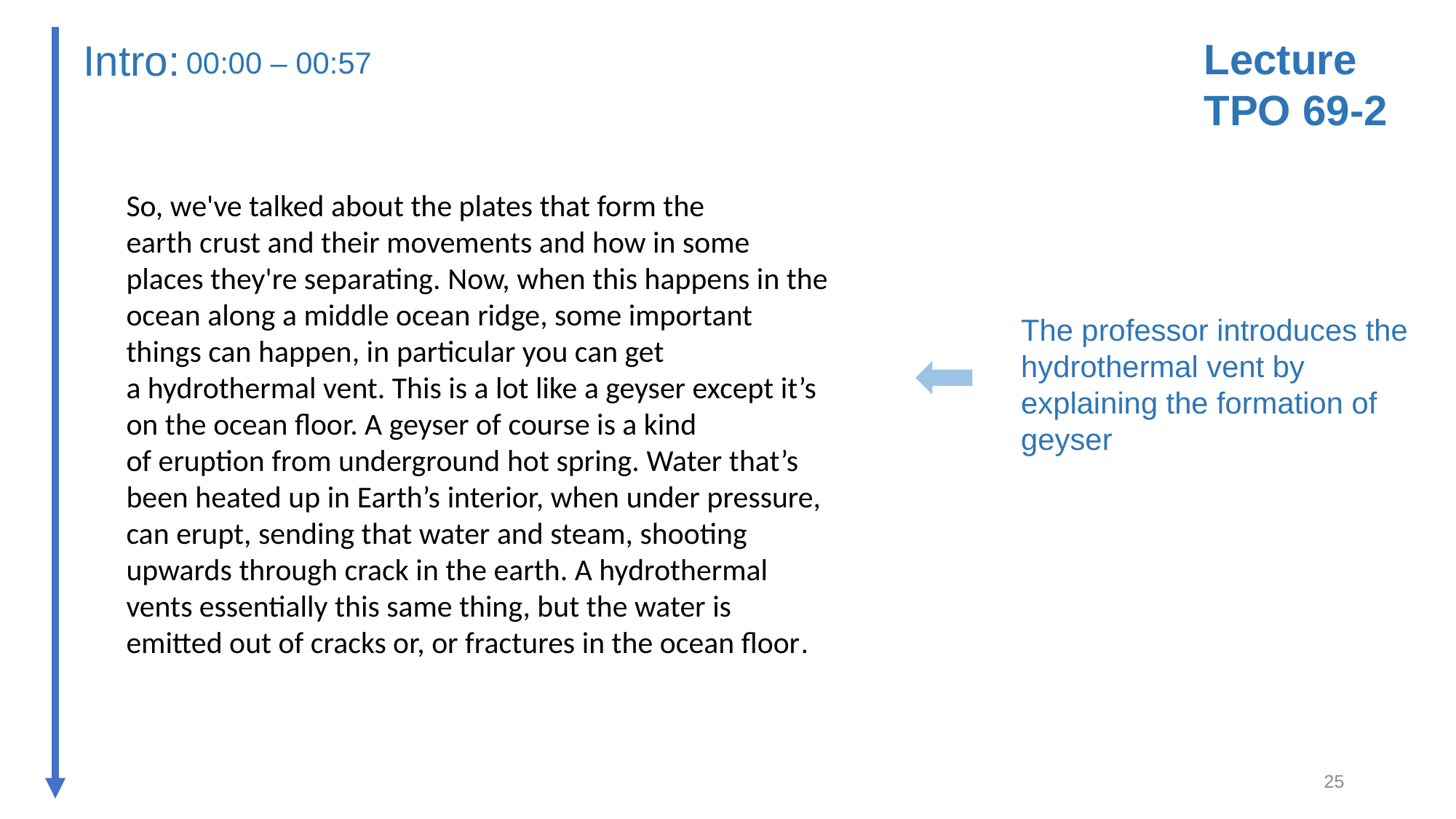

Lecture
TPO 69-2
Intro:
00:00 – 00:57
So, we've talked about the plates that form the earth crust and their movements and how in some places they're separating. Now, when this happens in the ocean along a middle ocean ridge, some important things can happen, in particular you can get a hydrothermal vent. This is a lot like a geyser except it’s on the ocean floor. A geyser of course is a kind of eruption from underground hot spring. Water that’s been heated up in Earth’s interior, when under pressure, can erupt, sending that water and steam, shooting upwards through crack in the earth. A hydrothermal vents essentially this same thing, but the water is emitted out of cracks or, or fractures in the ocean floor.

The professor introduces the hydrothermal vent by explaining the formation of geyser

25